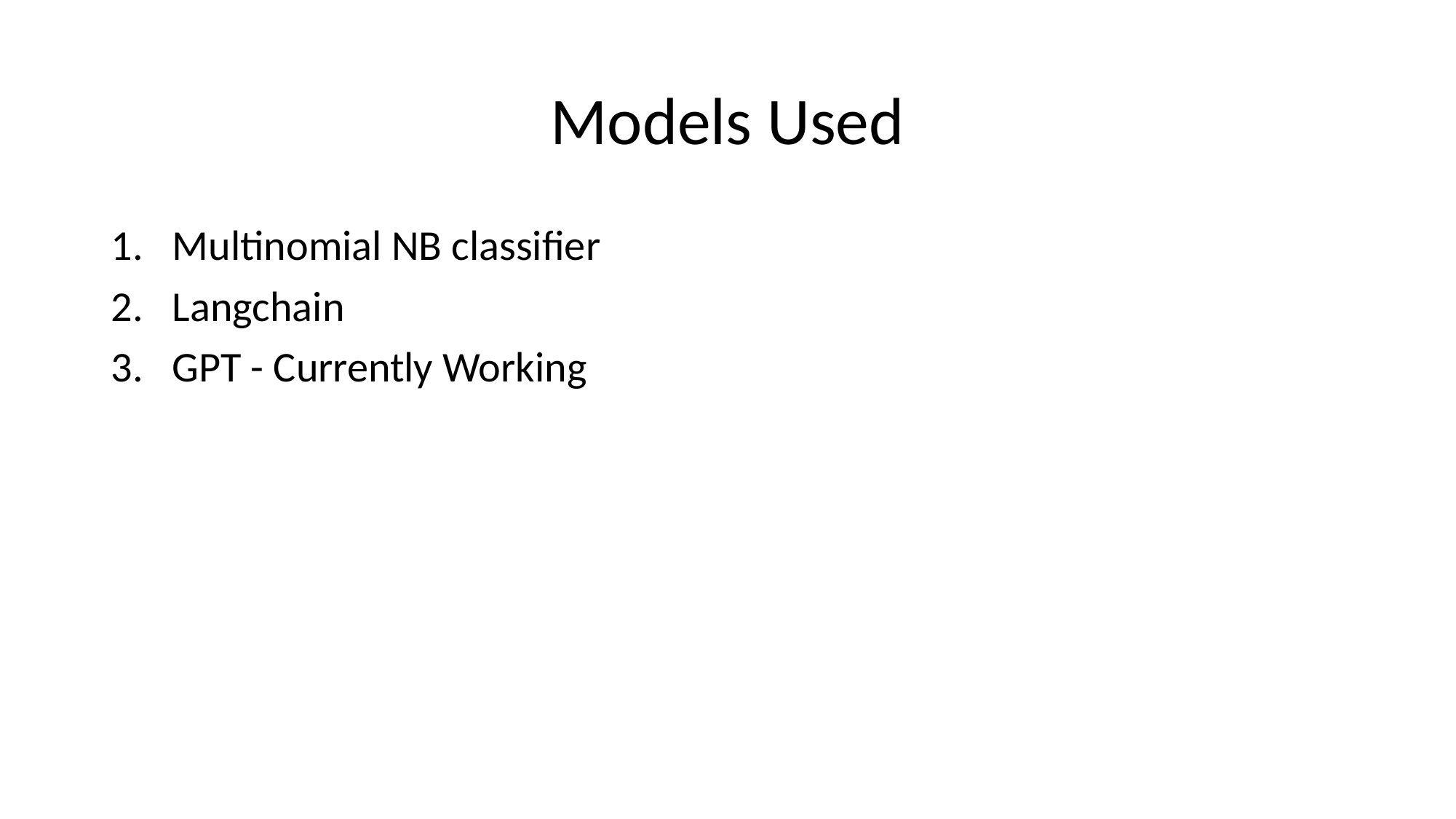

# Models Used
Multinomial NB classifier
Langchain
GPT - Currently Working